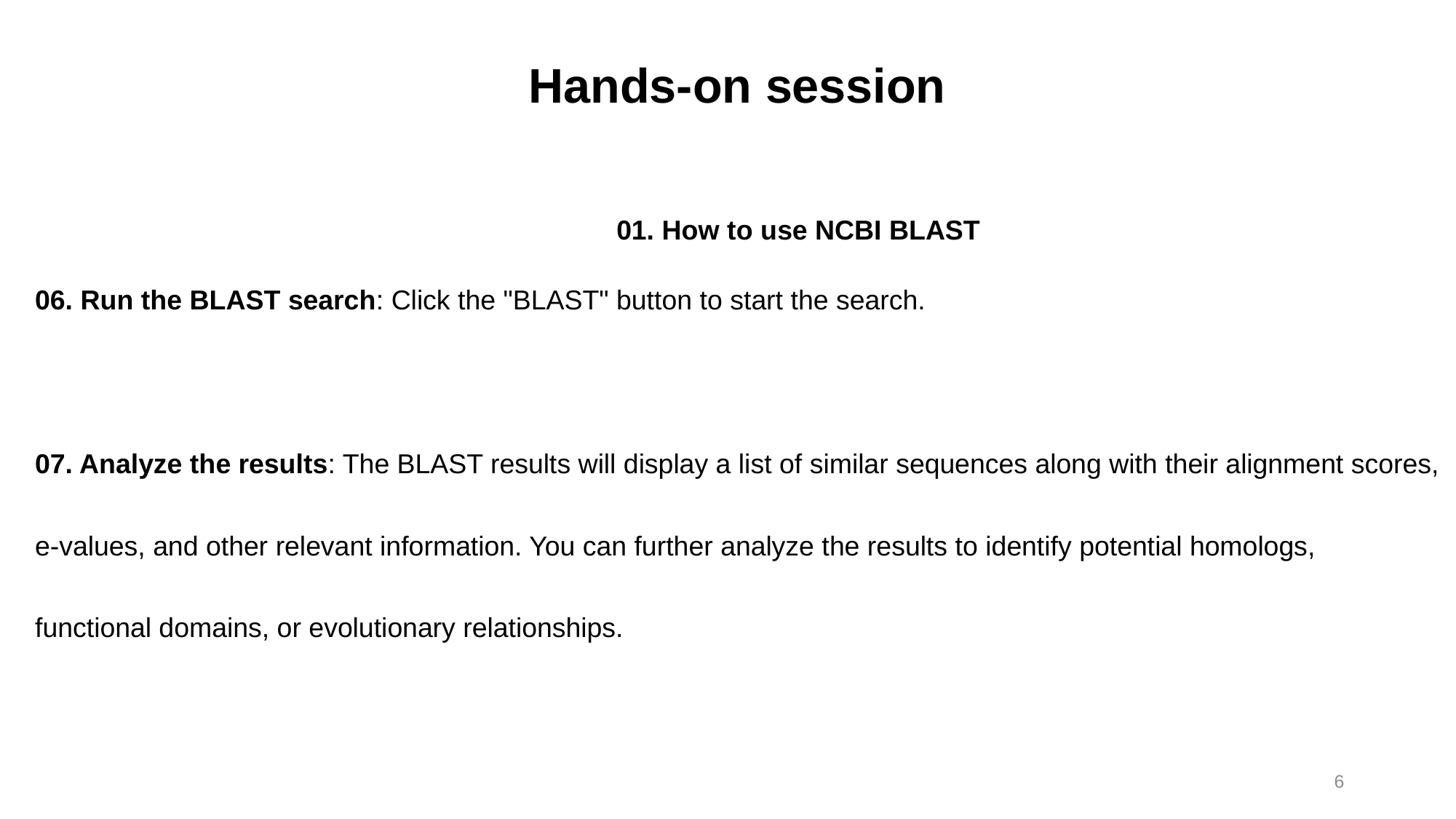

Hands-on session
01. How to use NCBI BLAST

06. Run the BLAST search: Click the "BLAST" button to start the search.

07. Analyze the results: The BLAST results will display a list of similar sequences along with their alignment scores,
e-values, and other relevant information. You can further analyze the results to identify potential homologs,
functional domains, or evolutionary relationships.
6